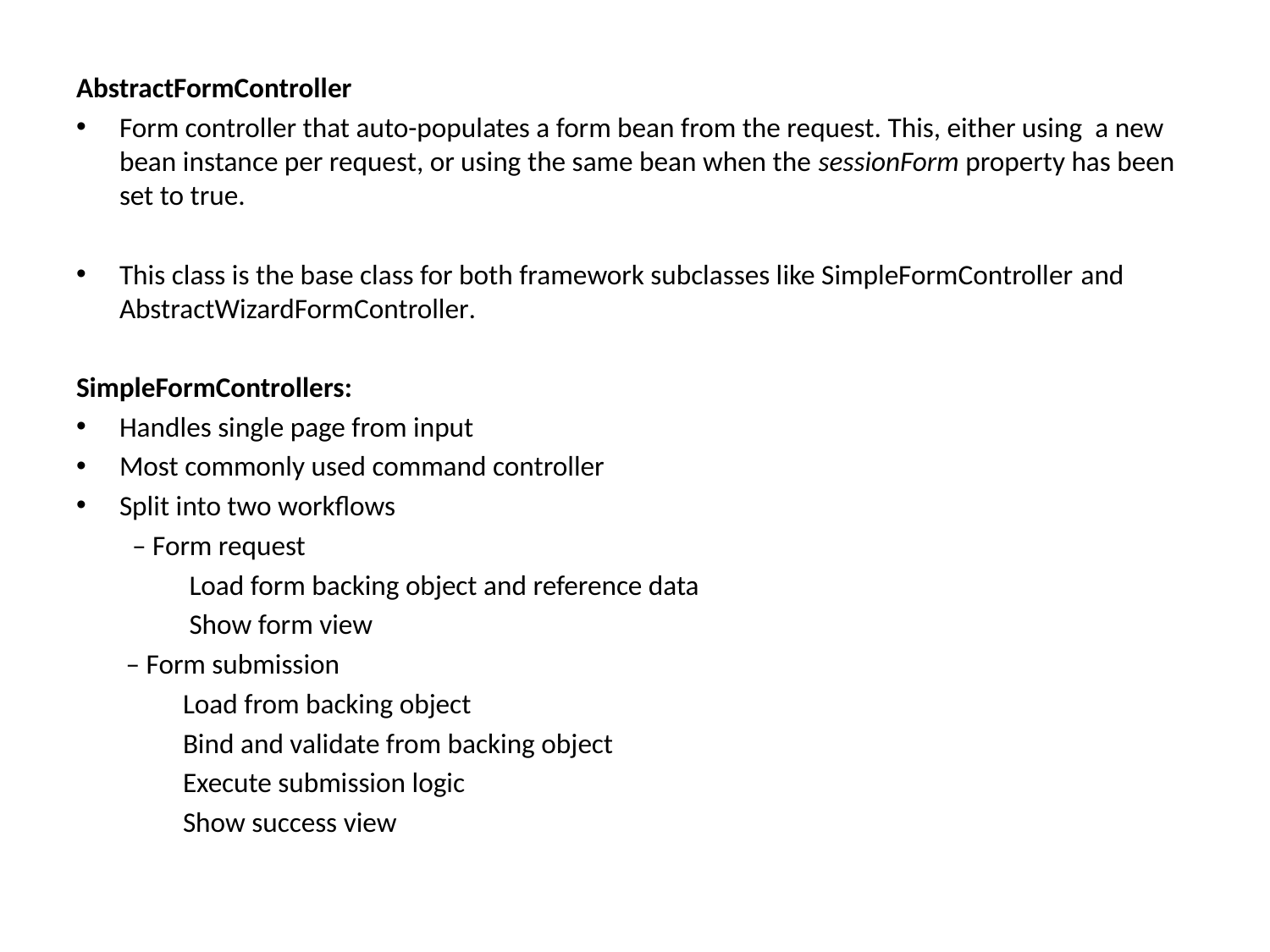

AbstractFormController
Form controller that auto-populates a form bean from the request. This, either using  a new bean instance per request, or using the same bean when the sessionForm property has been set to true.

This class is the base class for both framework subclasses like SimpleFormController and AbstractWizardFormController.

SimpleFormControllers:
Handles single page from input
Most commonly used command controller
Split into two workflows
	  – Form request
		 Load form backing object and reference data
		 Show form view
	 – Form submission
		Load from backing object
		Bind and validate from backing object
		Execute submission logic
		Show success view